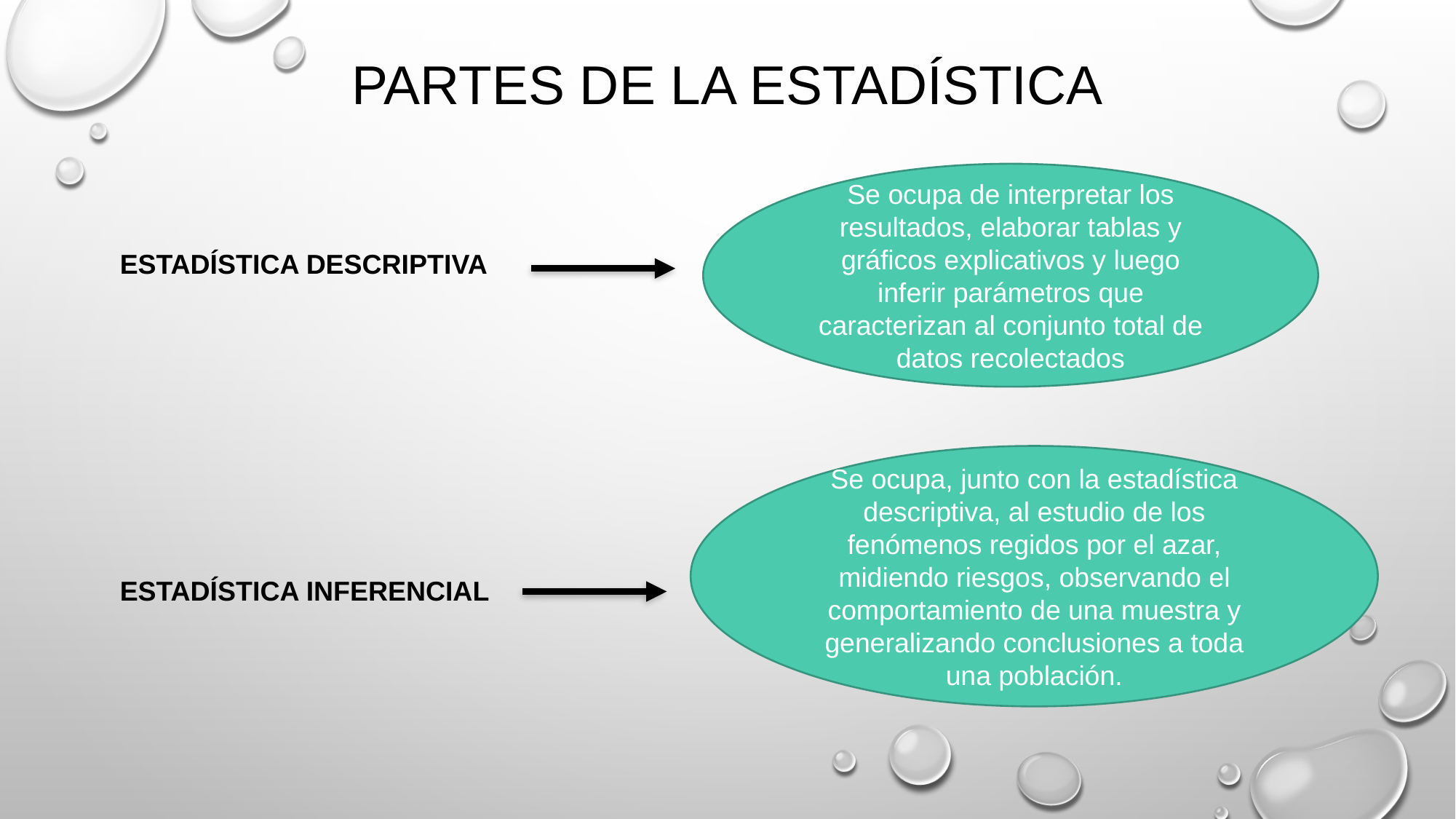

# Partes de la estadística
Se ocupa de interpretar los resultados, elaborar tablas y gráficos explicativos y luego inferir parámetros que caracterizan al conjunto total de datos recolectados

Estadística descriptiva

Estadística inferencial
Se ocupa, junto con la estadística descriptiva, al estudio de los fenómenos regidos por el azar, midiendo riesgos, observando el comportamiento de una muestra y generalizando conclusiones a toda una población.